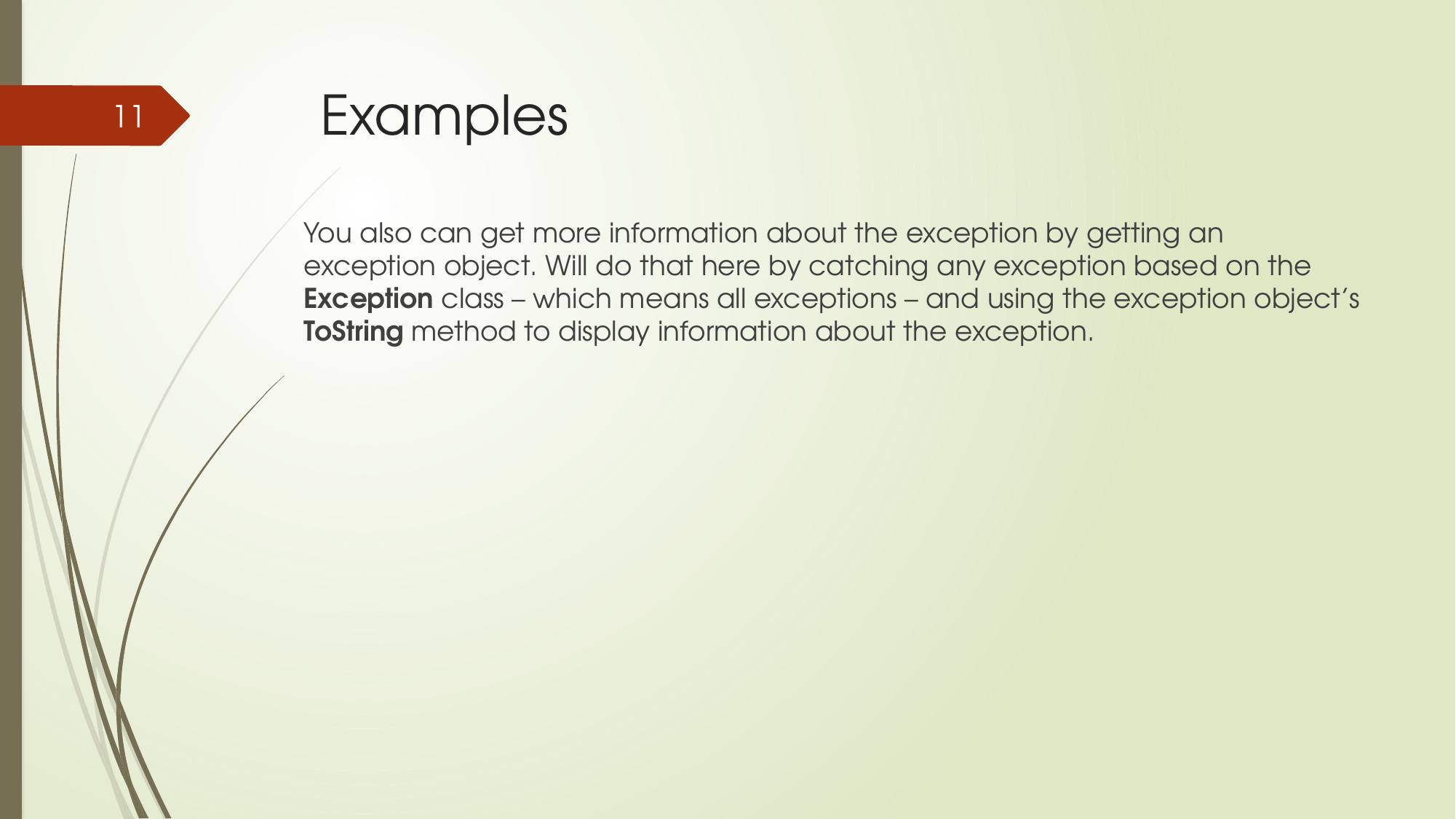

# Examples
11
You also can get more information about the exception by getting an exception object. Will do that here by catching any exception based on the Exception class – which means all exceptions – and using the exception object’s ToString method to display information about the exception.